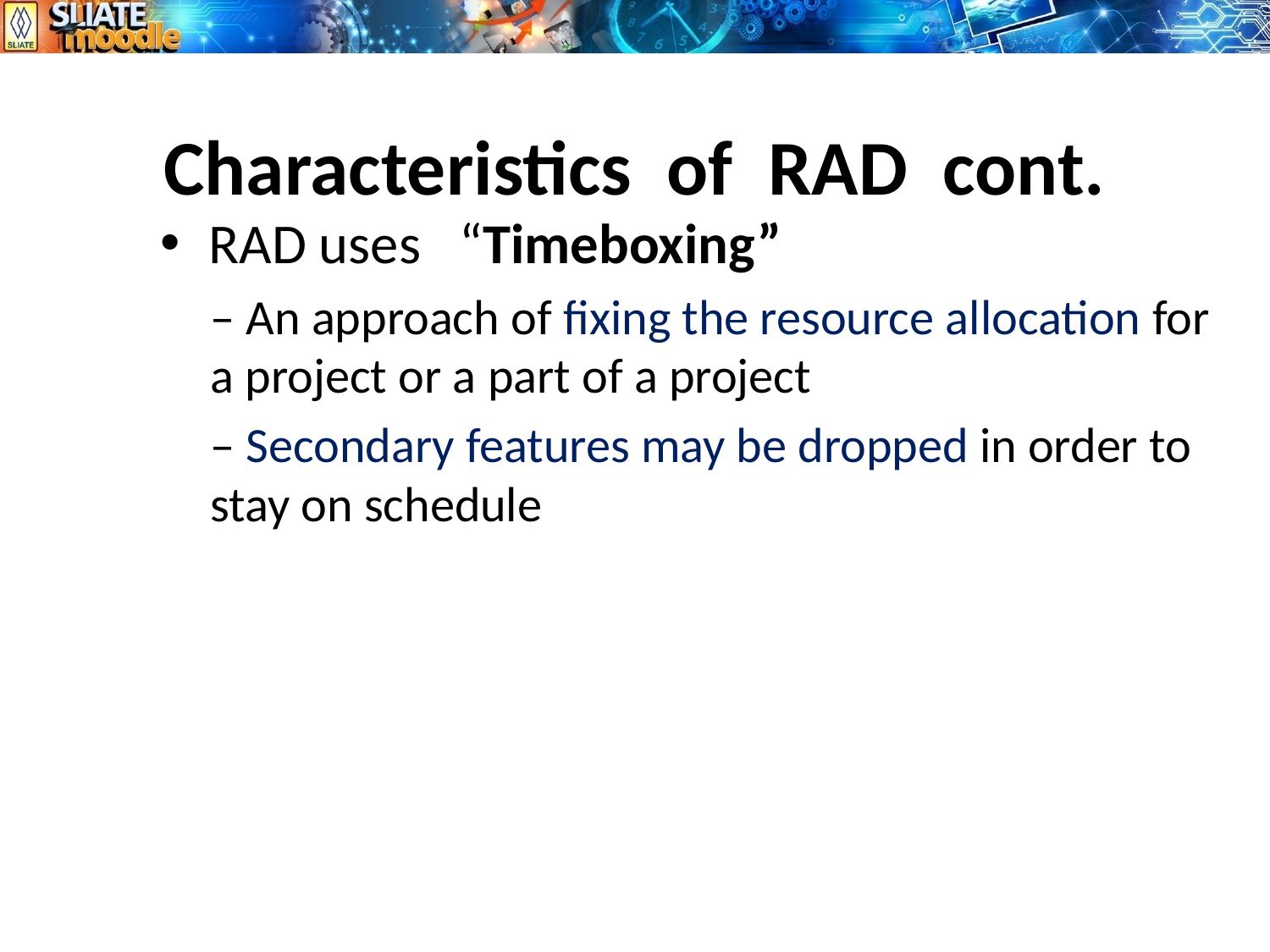

# Characteristics  of  RAD  cont.
RAD uses   “Timeboxing”
– An approach of fixing the resource allocation for a project or a part of a project
– Secondary features may be dropped in order to stay on schedule